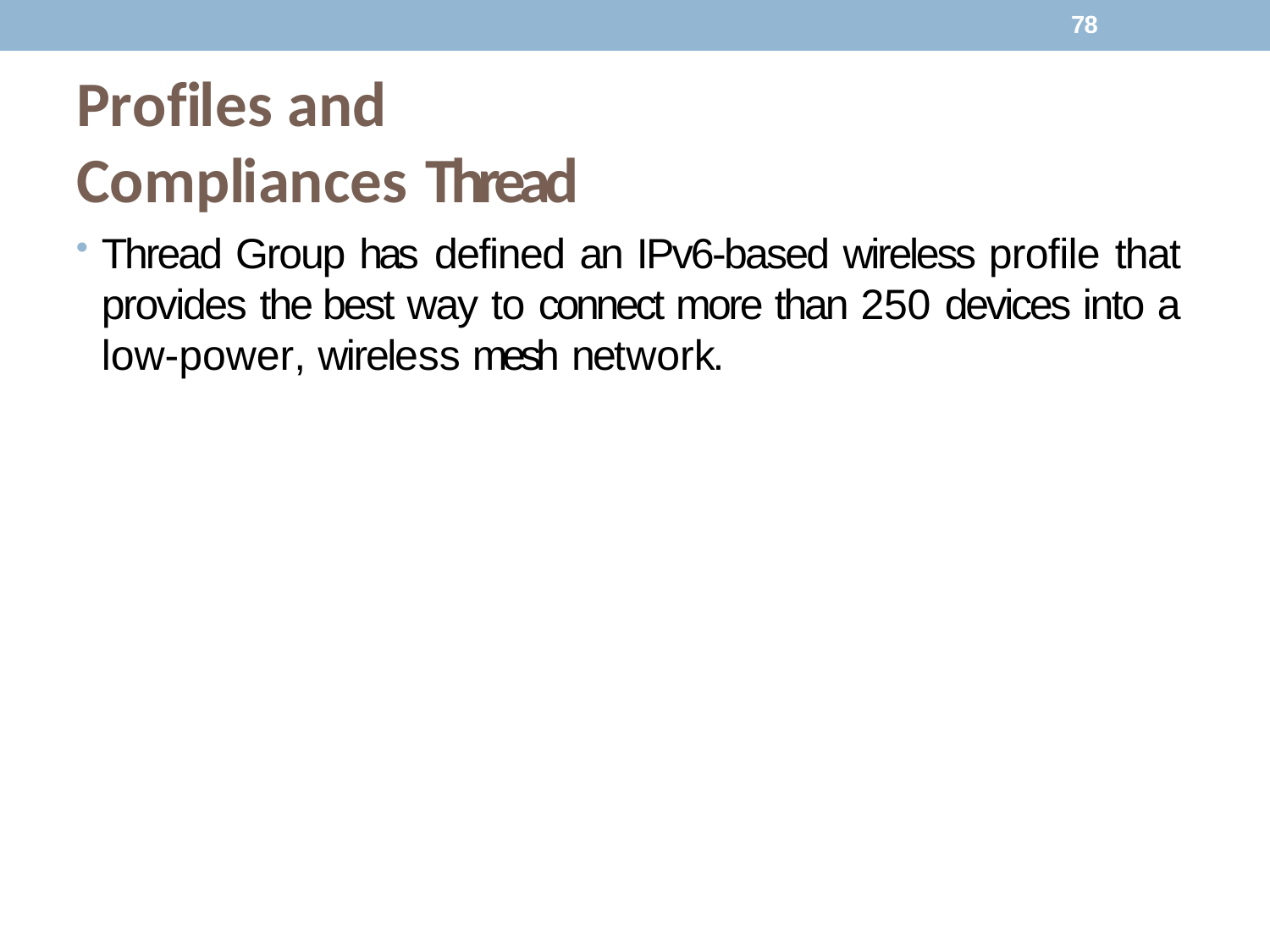

78
# Profiles and Compliances  Thread
Thread Group has defined an IPv6-based wireless profile that  provides the best way to connect more than 250 devices into a  low-power, wireless mesh network.